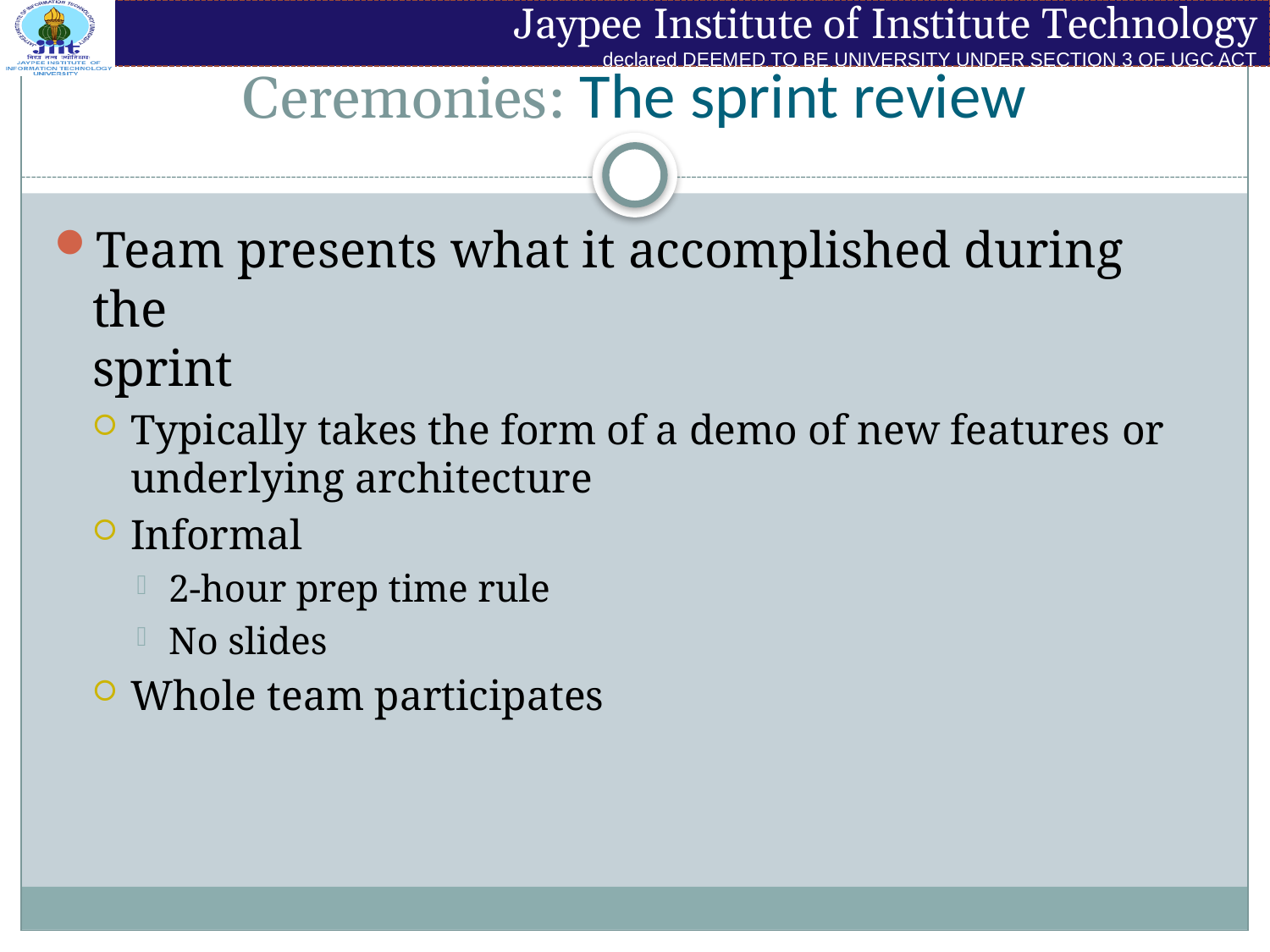

# Ceremonies: The sprint review
Team presents what it accomplished during the
sprint
Typically takes the form of a demo of new features or underlying architecture
Informal
2-hour prep time rule
No slides
Whole team participates